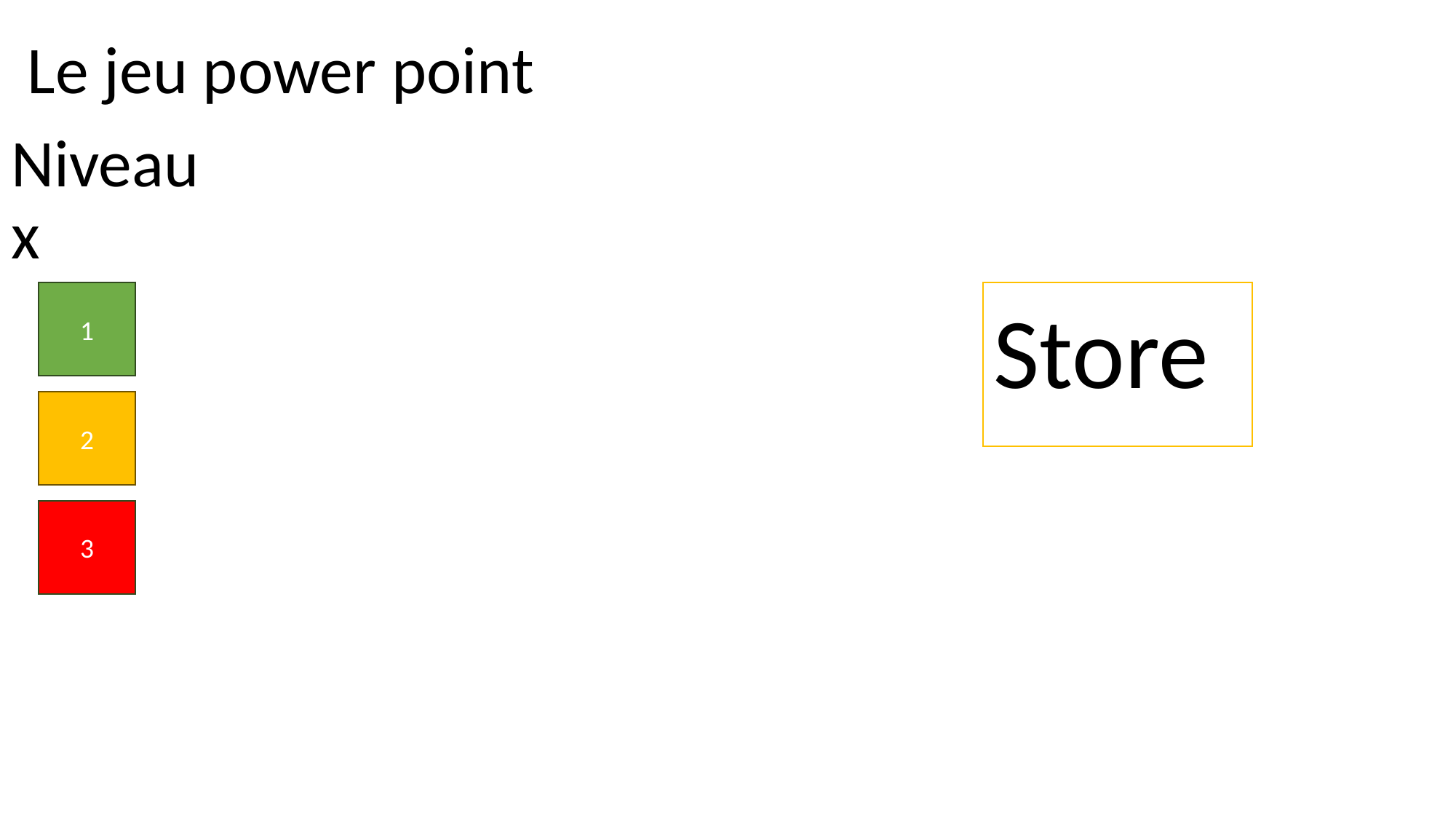

Le jeu power point
# Niveaux
1
Store

2
3